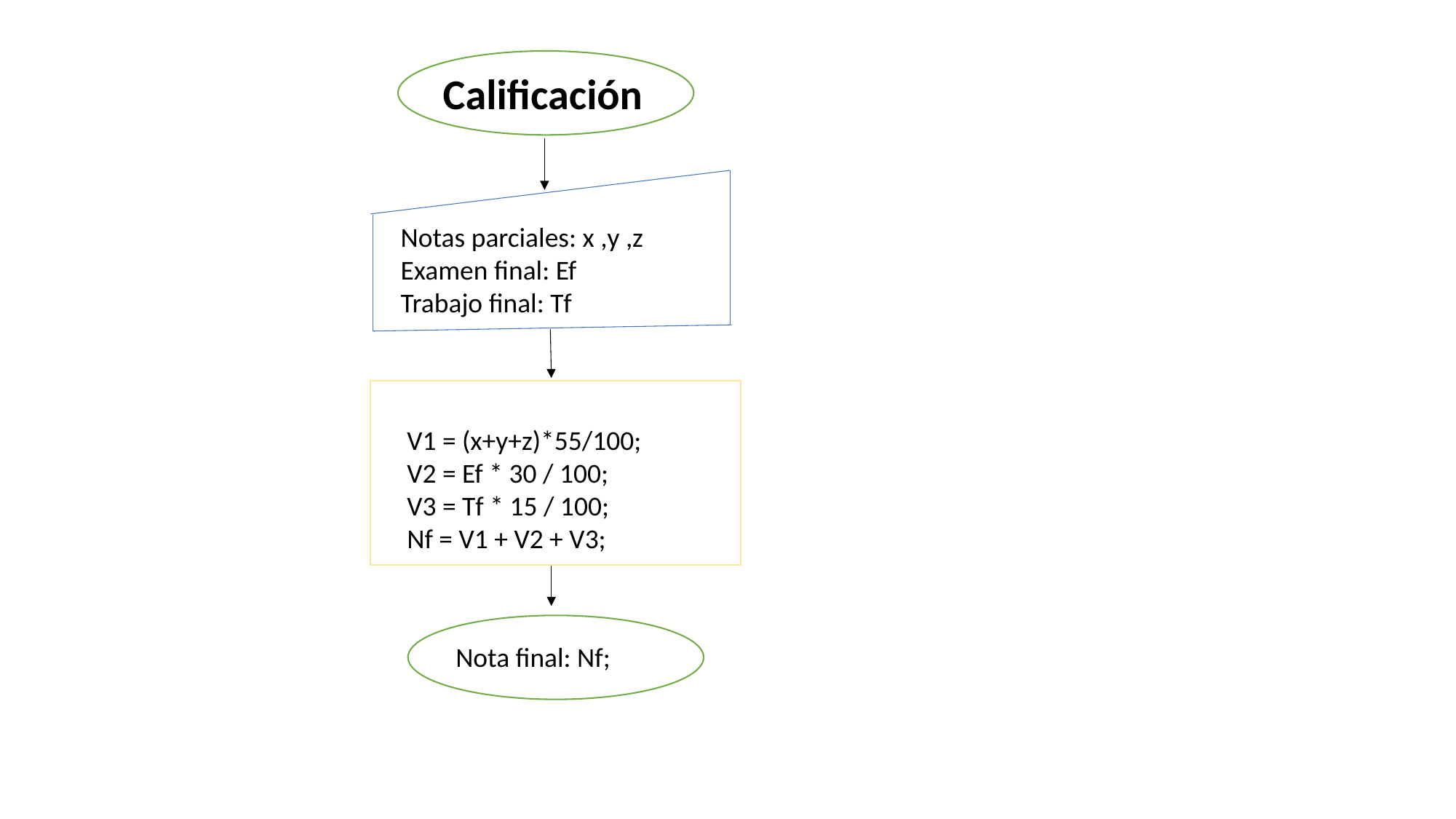

Calificación
Notas parciales: x ,y ,z
Examen final: Ef
Trabajo final: Tf

V1 = (x+y+z)*55/100;
V2 = Ef * 30 / 100;
V3 = Tf * 15 / 100;
Nf = V1 + V2 + V3;

Nota final: Nf;